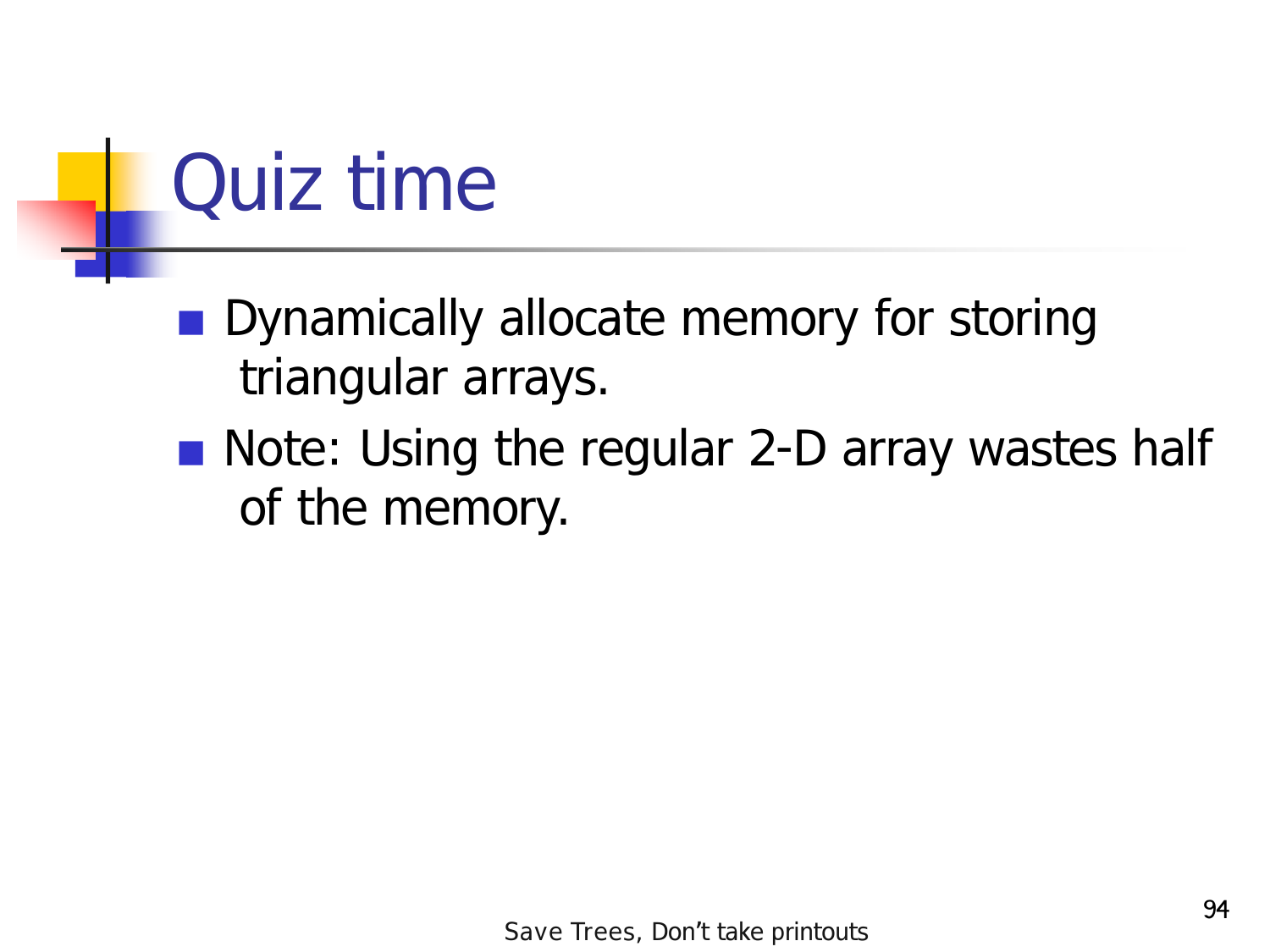

# Quiz time
Dynamically allocate memory for storing  triangular arrays.
Note: Using the regular 2-D array wastes half  of the memory.
94
Save Trees, Don’t take printouts